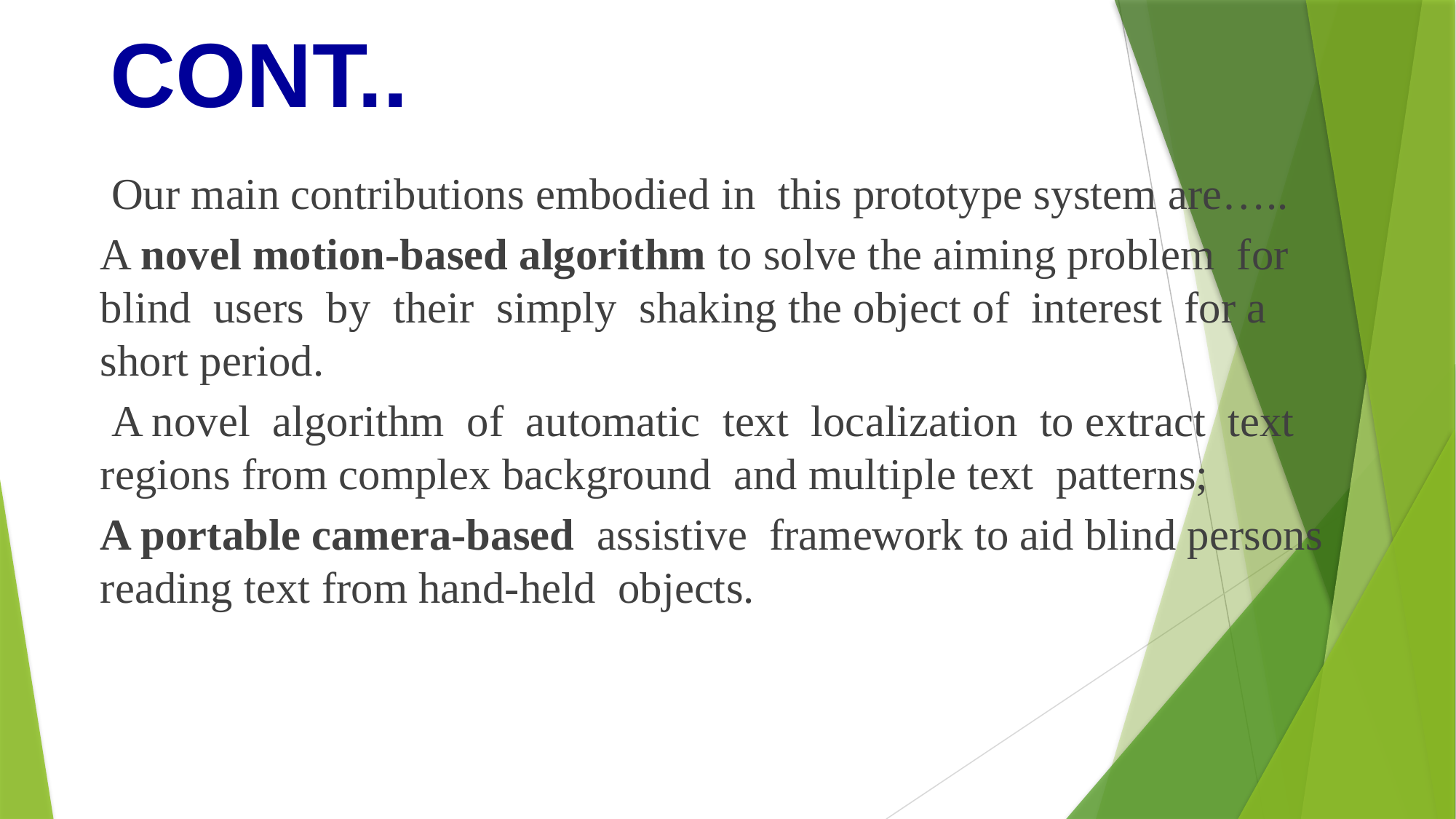

# CONT..
 Our main contributions embodied in  this prototype system are…..
A novel motion-based algorithm to solve the aiming problem  for blind  users  by  their  simply  shaking the object of  interest  for a short period.
 A novel  algorithm  of  automatic  text  localization  to extract  text  regions from complex background  and multiple text  patterns;
A portable camera-based  assistive  framework to aid blind persons reading text from hand-held  objects.